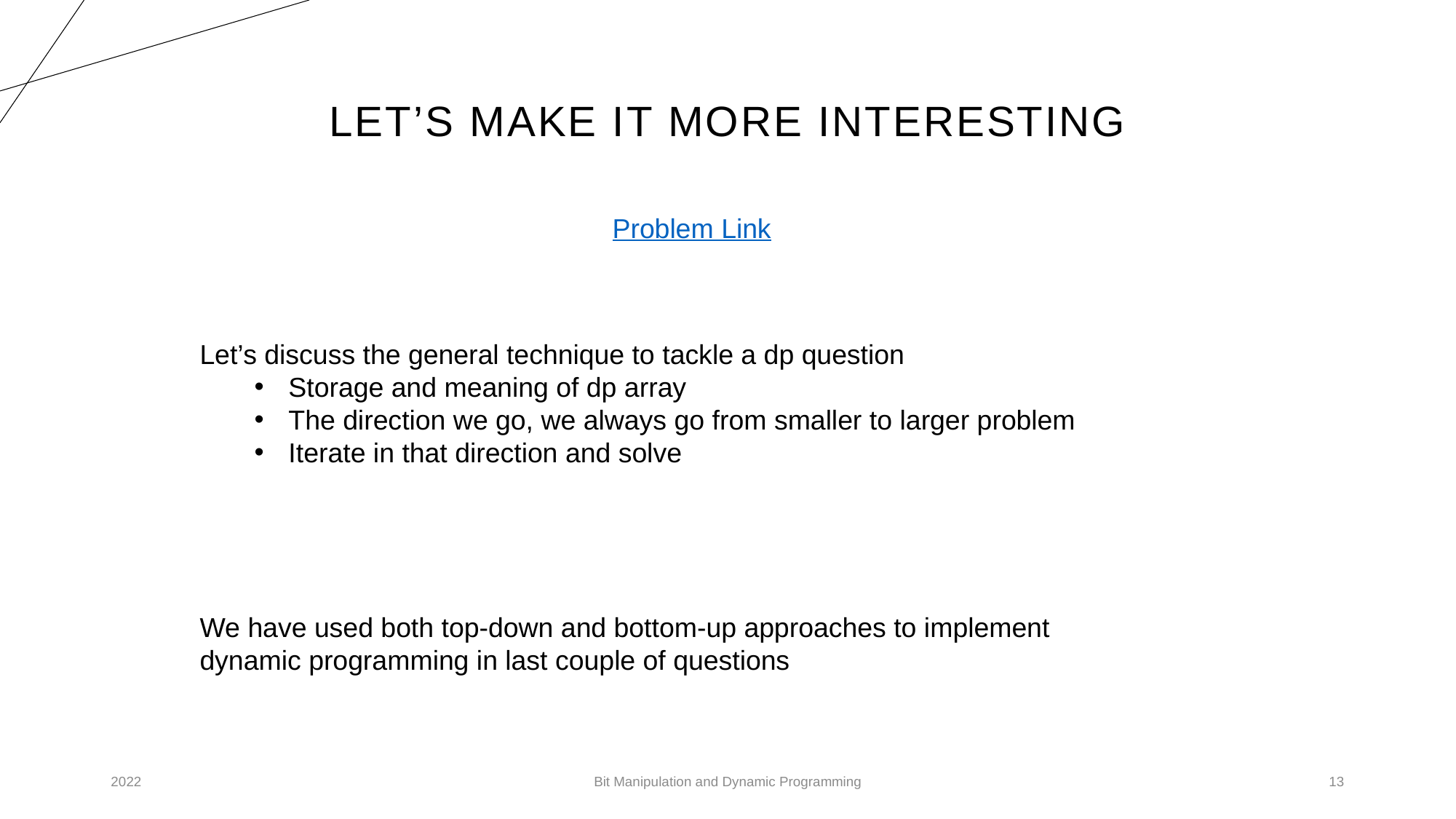

# Let’s Make it more interesting
Problem Link
Let’s discuss the general technique to tackle a dp question
Storage and meaning of dp array
The direction we go, we always go from smaller to larger problem
Iterate in that direction and solve
We have used both top-down and bottom-up approaches to implement dynamic programming in last couple of questions
2022
Bit Manipulation and Dynamic Programming
13